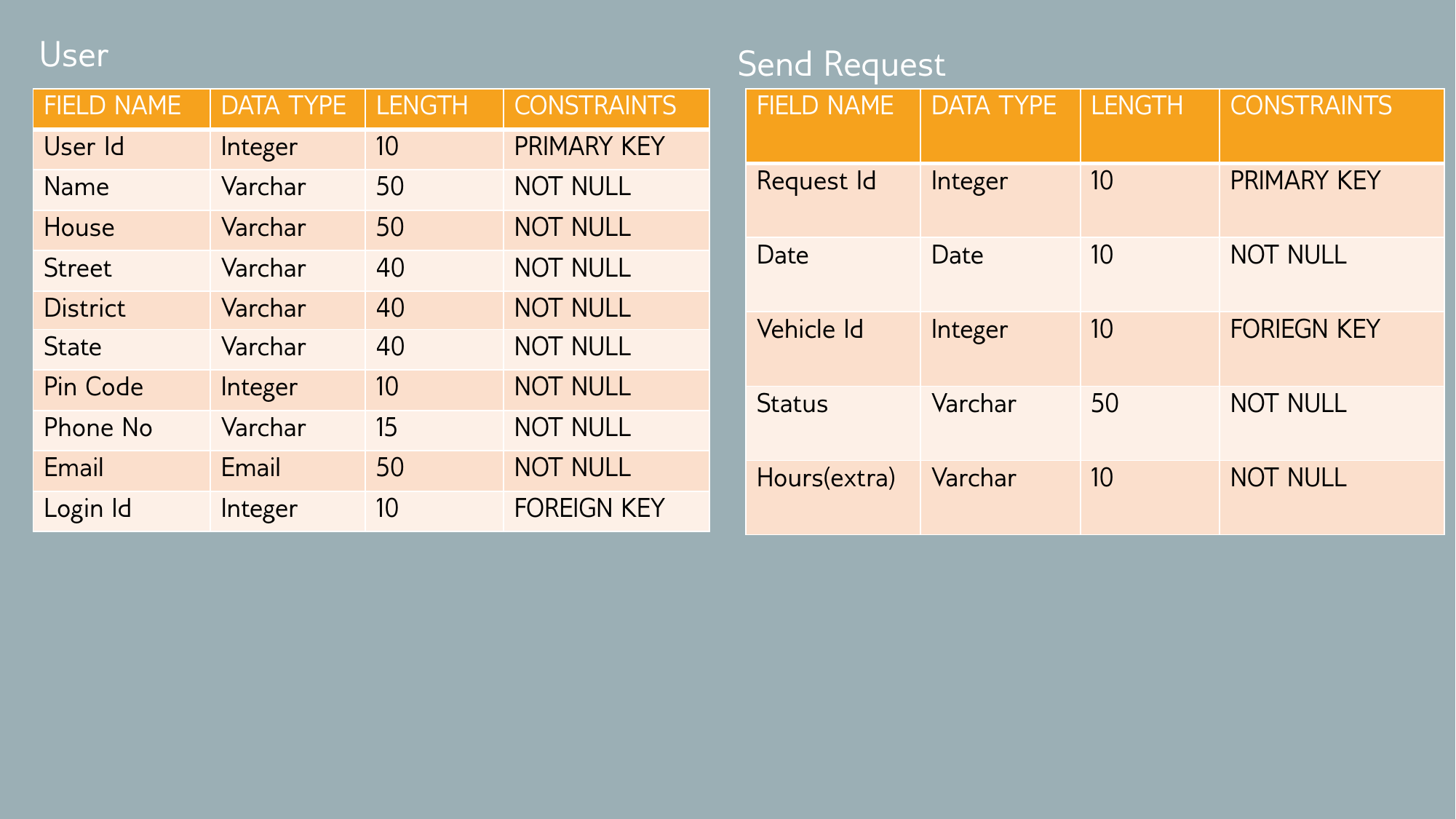

User
Send Request
| FIELD NAME | DATA TYPE | LENGTH | CONSTRAINTS |
| --- | --- | --- | --- |
| User Id | Integer | 10 | PRIMARY KEY |
| Name | Varchar | 50 | NOT NULL |
| House | Varchar | 50 | NOT NULL |
| Street | Varchar | 40 | NOT NULL |
| District | Varchar | 40 | NOT NULL |
| State | Varchar | 40 | NOT NULL |
| Pin Code | Integer | 10 | NOT NULL |
| Phone No | Varchar | 15 | NOT NULL |
| Email | Email | 50 | NOT NULL |
| Login Id | Integer | 10 | FOREIGN KEY |
| FIELD NAME | DATA TYPE | LENGTH | CONSTRAINTS |
| --- | --- | --- | --- |
| Request Id | Integer | 10 | PRIMARY KEY |
| Date | Date | 10 | NOT NULL |
| Vehicle Id | Integer | 10 | FORIEGN KEY |
| Status | Varchar | 50 | NOT NULL |
| Hours(extra) | Varchar | 10 | NOT NULL |